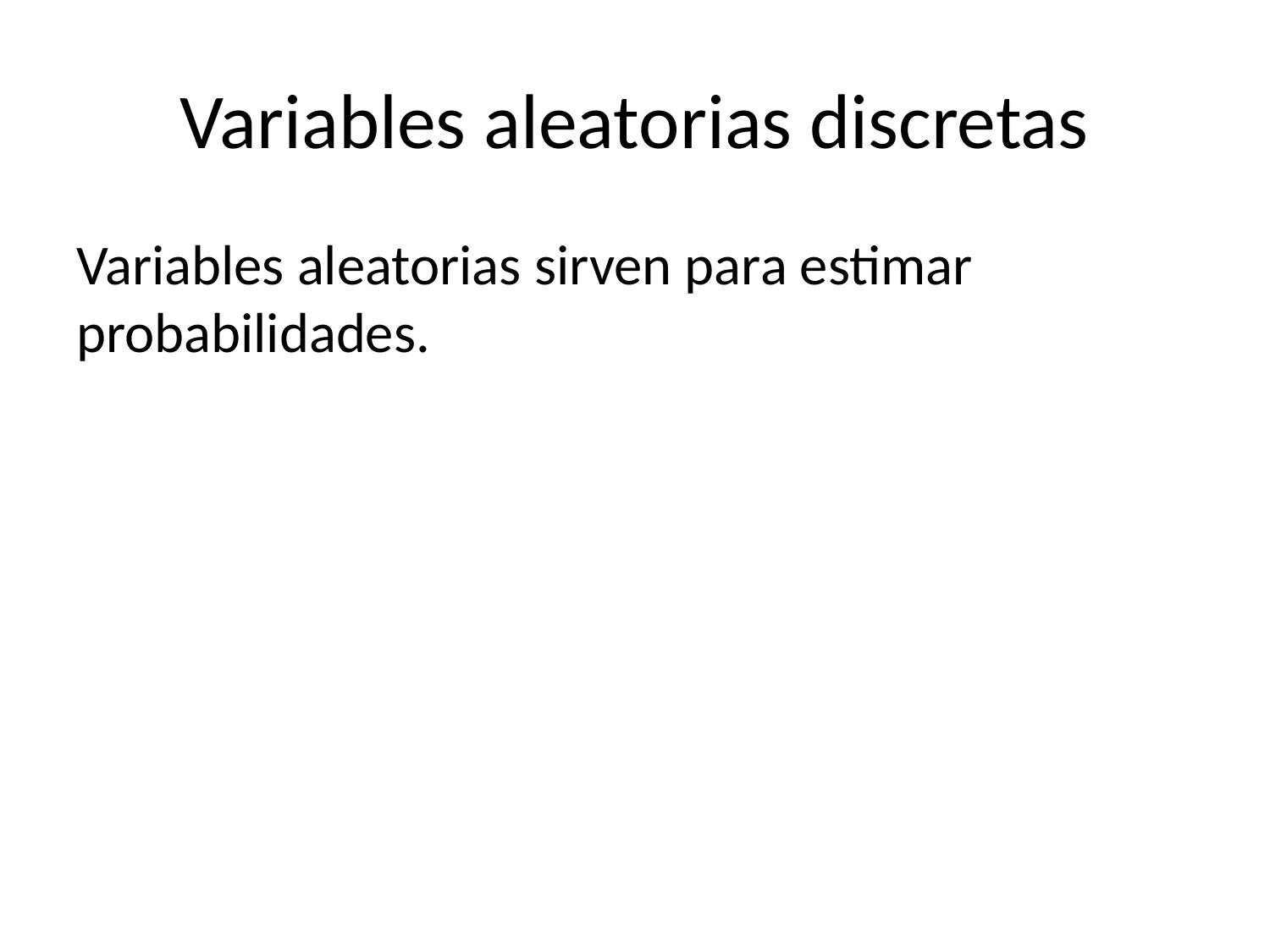

# Variables aleatorias discretas
Variables aleatorias sirven para estimar probabilidades.